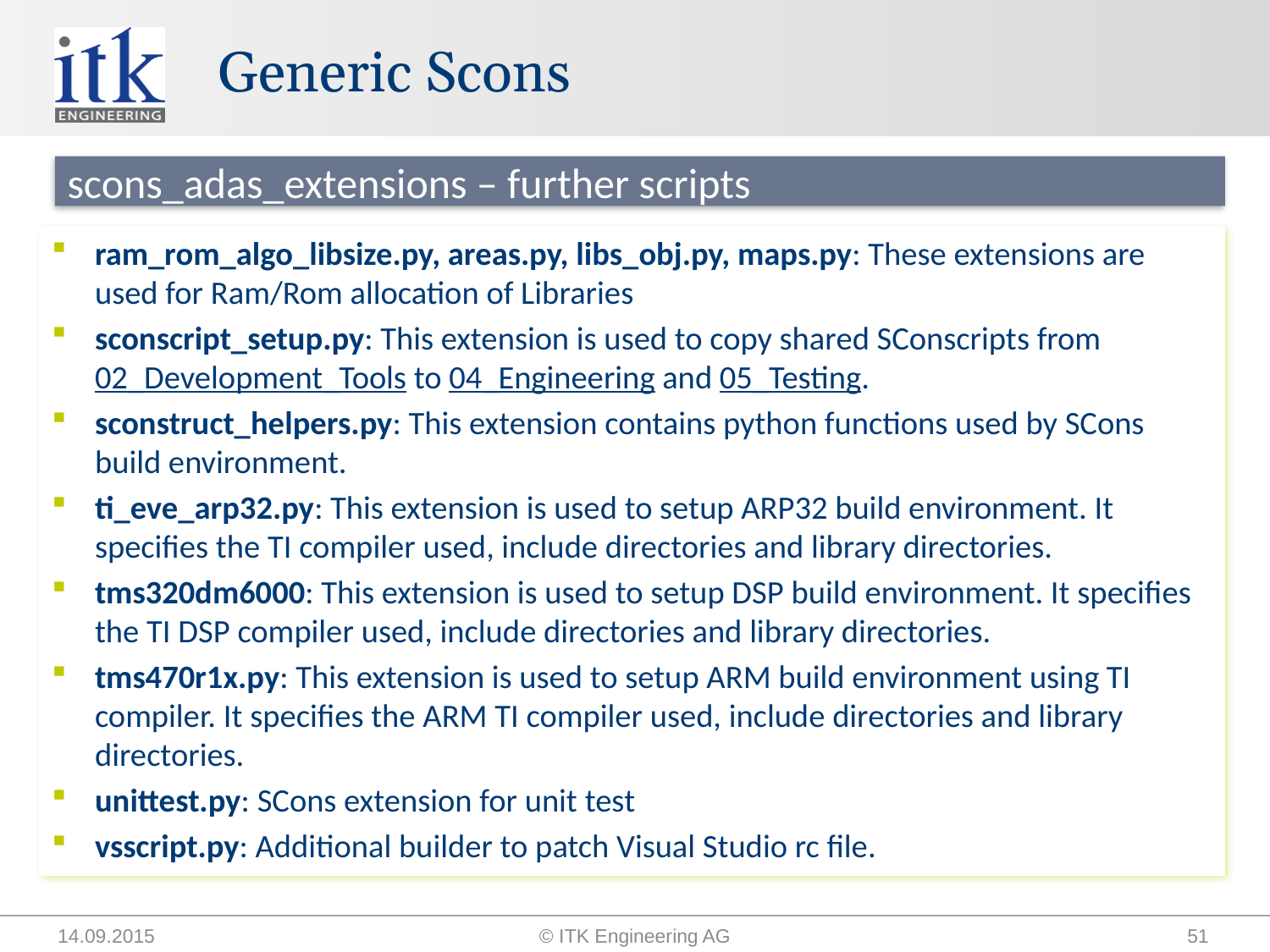

# Generic Scons
scons_adas_extensions – further scripts
ram_rom_algo_libsize.py, areas.py, libs_obj.py, maps.py: These extensions are used for Ram/Rom allocation of Libraries
sconscript_setup.py: This extension is used to copy shared SConscripts from 02_Development_Tools to 04_Engineering and 05_Testing.
sconstruct_helpers.py: This extension contains python functions used by SCons build environment.
ti_eve_arp32.py: This extension is used to setup ARP32 build environment. It specifies the TI compiler used, include directories and library directories.
tms320dm6000: This extension is used to setup DSP build environment. It specifies the TI DSP compiler used, include directories and library directories.
tms470r1x.py: This extension is used to setup ARM build environment using TI compiler. It specifies the ARM TI compiler used, include directories and library directories.
unittest.py: SCons extension for unit test
vsscript.py: Additional builder to patch Visual Studio rc file.

14.09.2015
© ITK Engineering AG
51